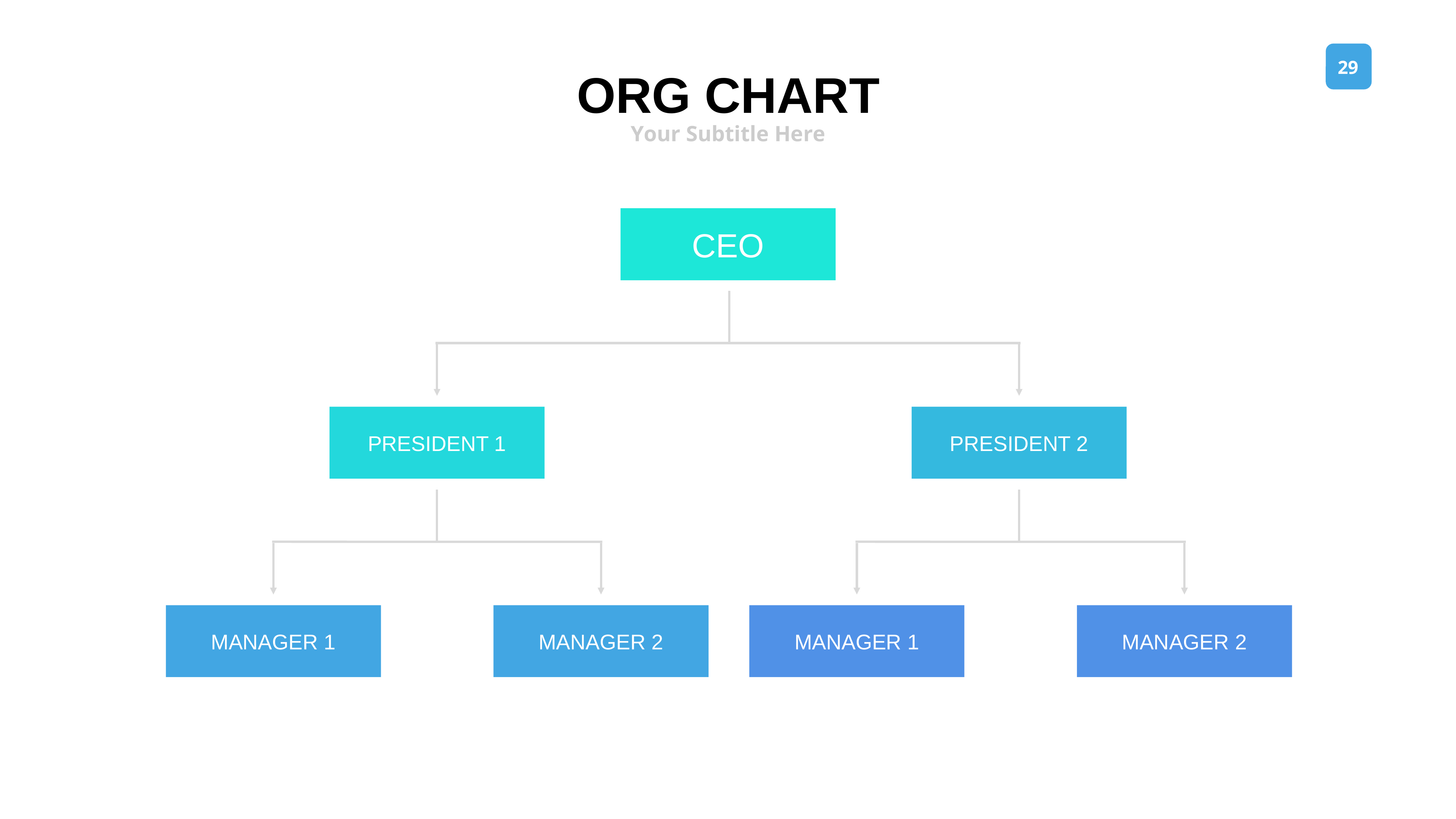

ORG CHART
Your Subtitle Here
CEO

PRESIDENT 1
PRESIDENT 2

MANAGER 1
MANAGER 2
MANAGER 1
MANAGER 2